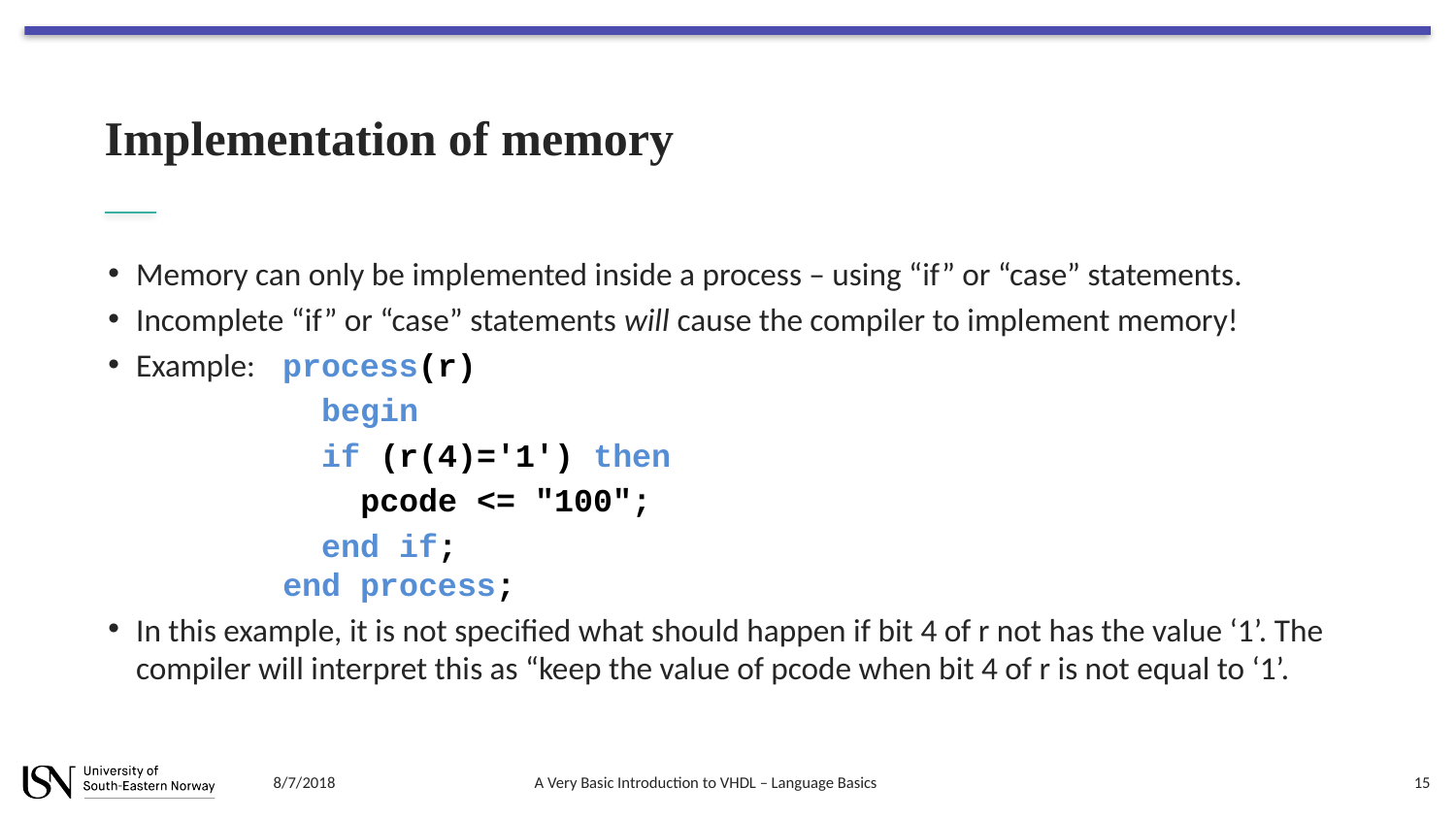

# Implementation of memory
Memory can only be implemented inside a process – using “if” or “case” statements.
Incomplete “if” or “case” statements will cause the compiler to implement memory!
Example:  process(r)
           begin
           if (r(4)='1') then
             pcode <= "100";
           end if;
         end process;
In this example, it is not specified what should happen if bit 4 of r not has the value ‘1’. The compiler will interpret this as “keep the value of pcode when bit 4 of r is not equal to ‘1’.

8/7/2018
A Very Basic Introduction to VHDL – Language Basics
15